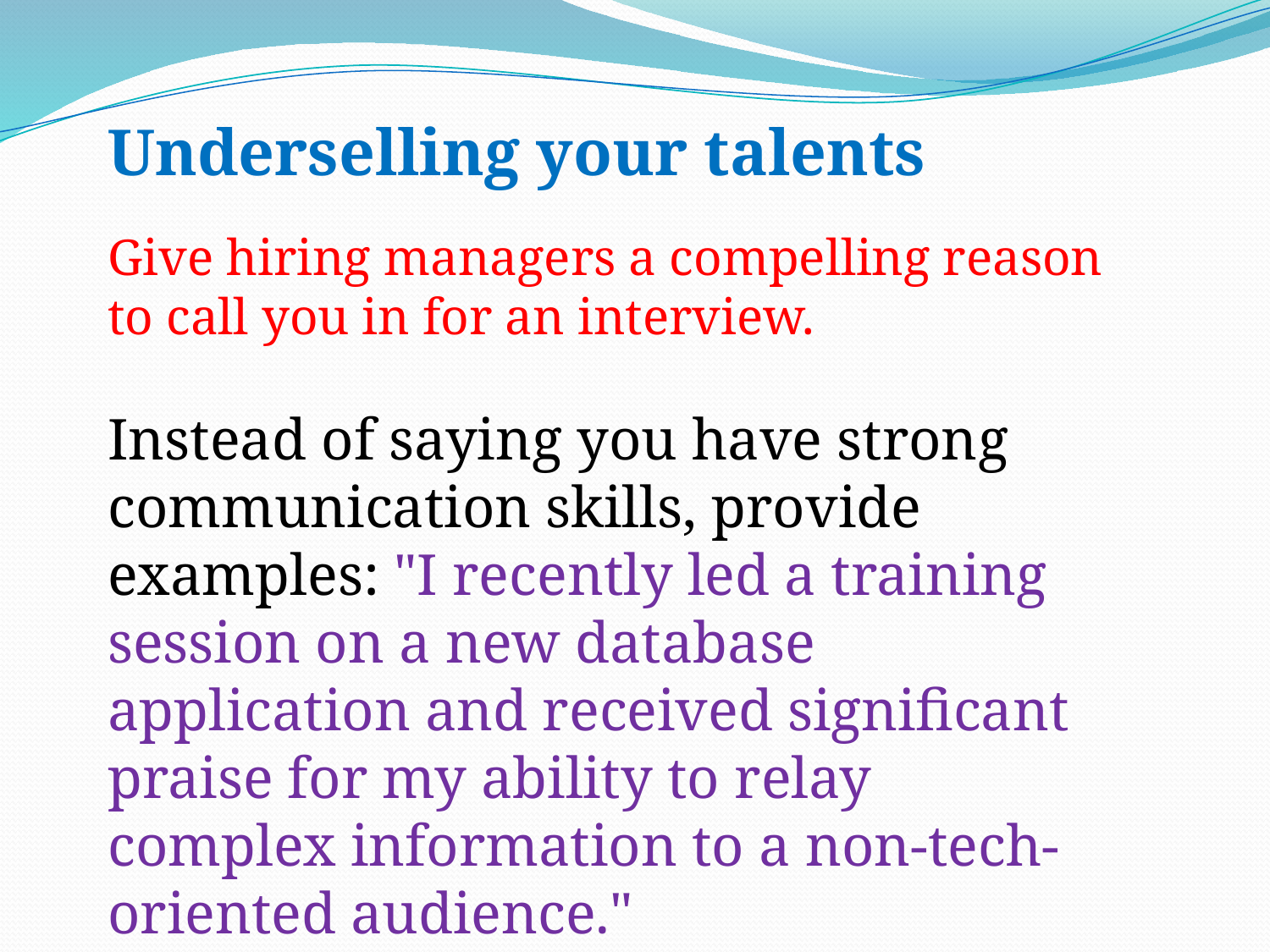

Underselling your talents

Give hiring managers a compelling reason to call you in for an interview.

Instead of saying you have strong communication skills, provide examples: "I recently led a training session on a new database application and received significant praise for my ability to relay complex information to a non-tech-oriented audience."